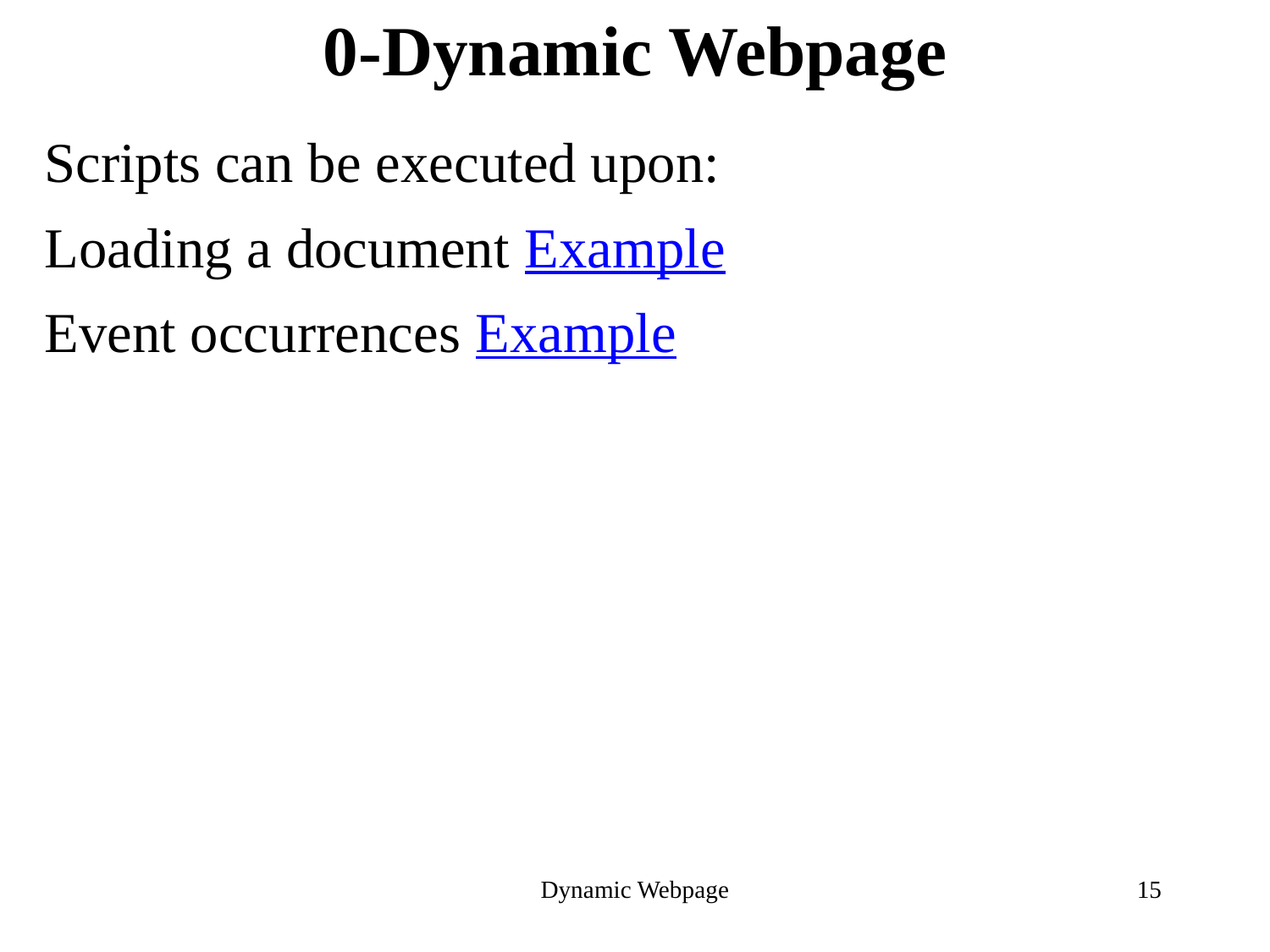

# 0-Dynamic Webpage
Scripts can be executed upon:
Loading a document Example
Event occurrences Example
Dynamic Webpage
15